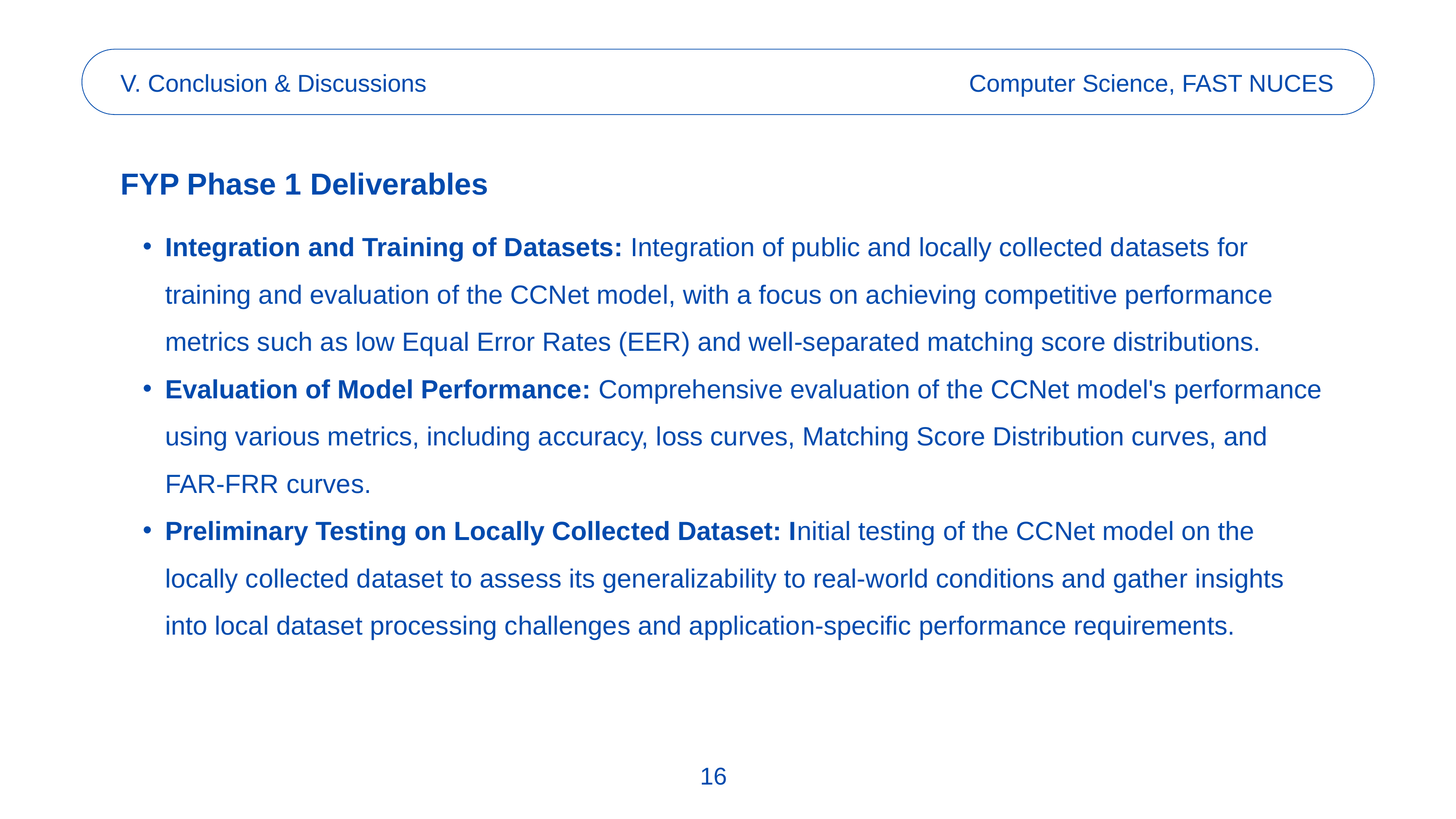

V. Conclusion & Discussions
Computer Science, FAST NUCES
FYP Phase 1 Deliverables
Integration and Training of Datasets: Integration of public and locally collected datasets for training and evaluation of the CCNet model, with a focus on achieving competitive performance metrics such as low Equal Error Rates (EER) and well-separated matching score distributions.
Evaluation of Model Performance: Comprehensive evaluation of the CCNet model's performance using various metrics, including accuracy, loss curves, Matching Score Distribution curves, and FAR-FRR curves.
Preliminary Testing on Locally Collected Dataset: Initial testing of the CCNet model on the locally collected dataset to assess its generalizability to real-world conditions and gather insights into local dataset processing challenges and application-specific performance requirements.

16